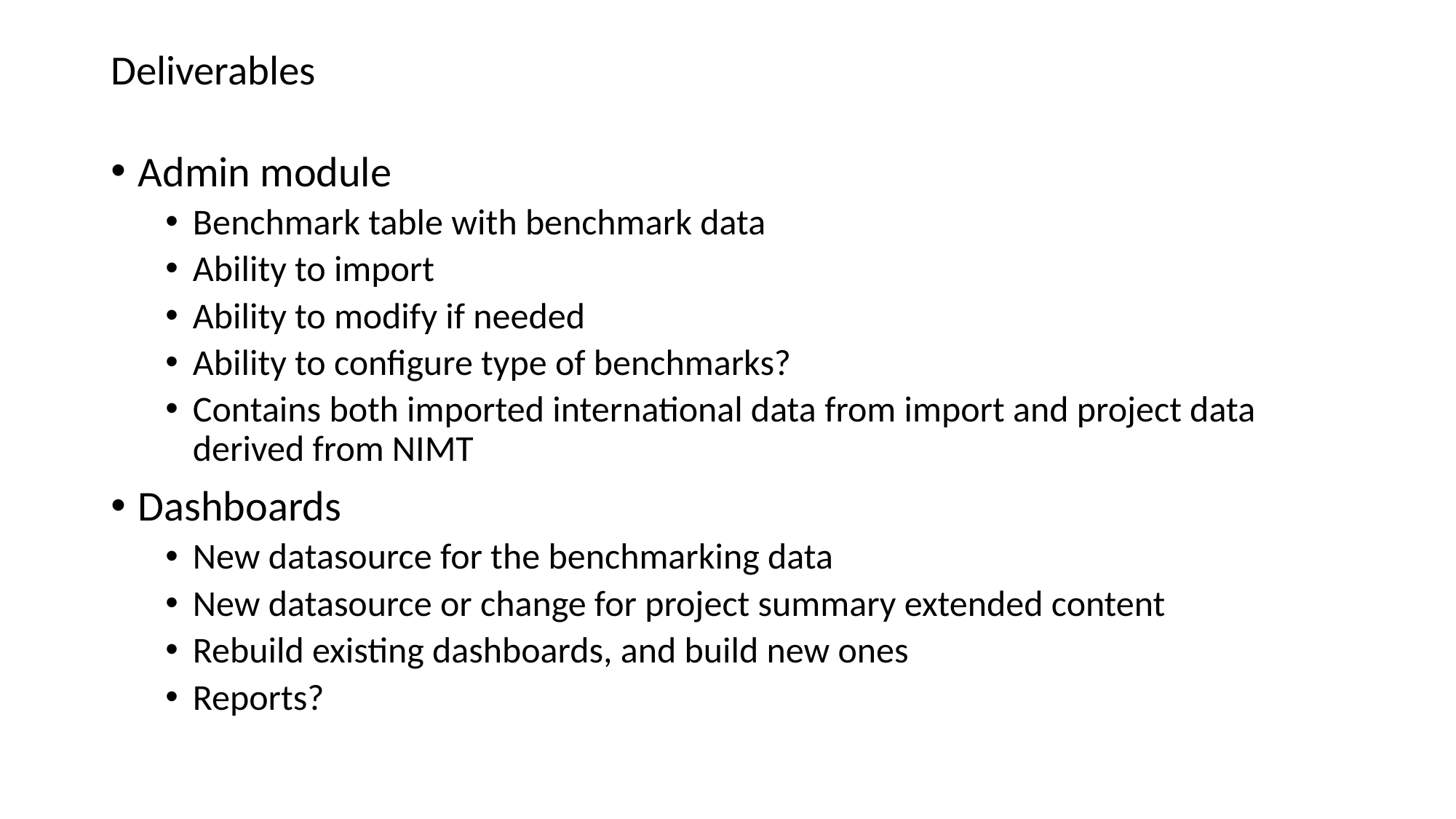

# Deliverables
Admin module
Benchmark table with benchmark data
Ability to import
Ability to modify if needed
Ability to configure type of benchmarks?
Contains both imported international data from import and project data derived from NIMT
Dashboards
New datasource for the benchmarking data
New datasource or change for project summary extended content
Rebuild existing dashboards, and build new ones
Reports?